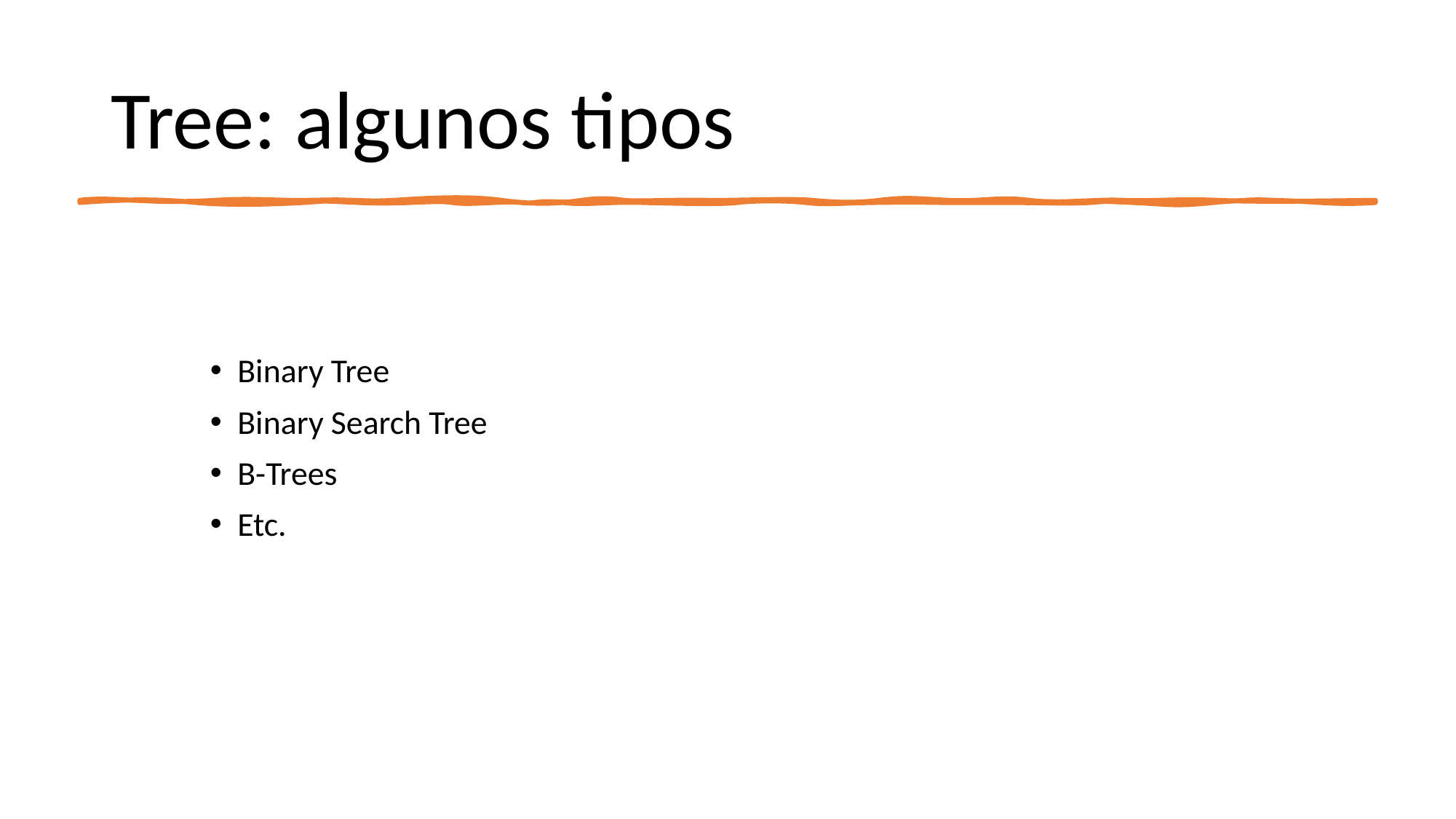

# Tree: algunos tipos

Binary Tree
Binary Search Tree
B-Trees
Etc.